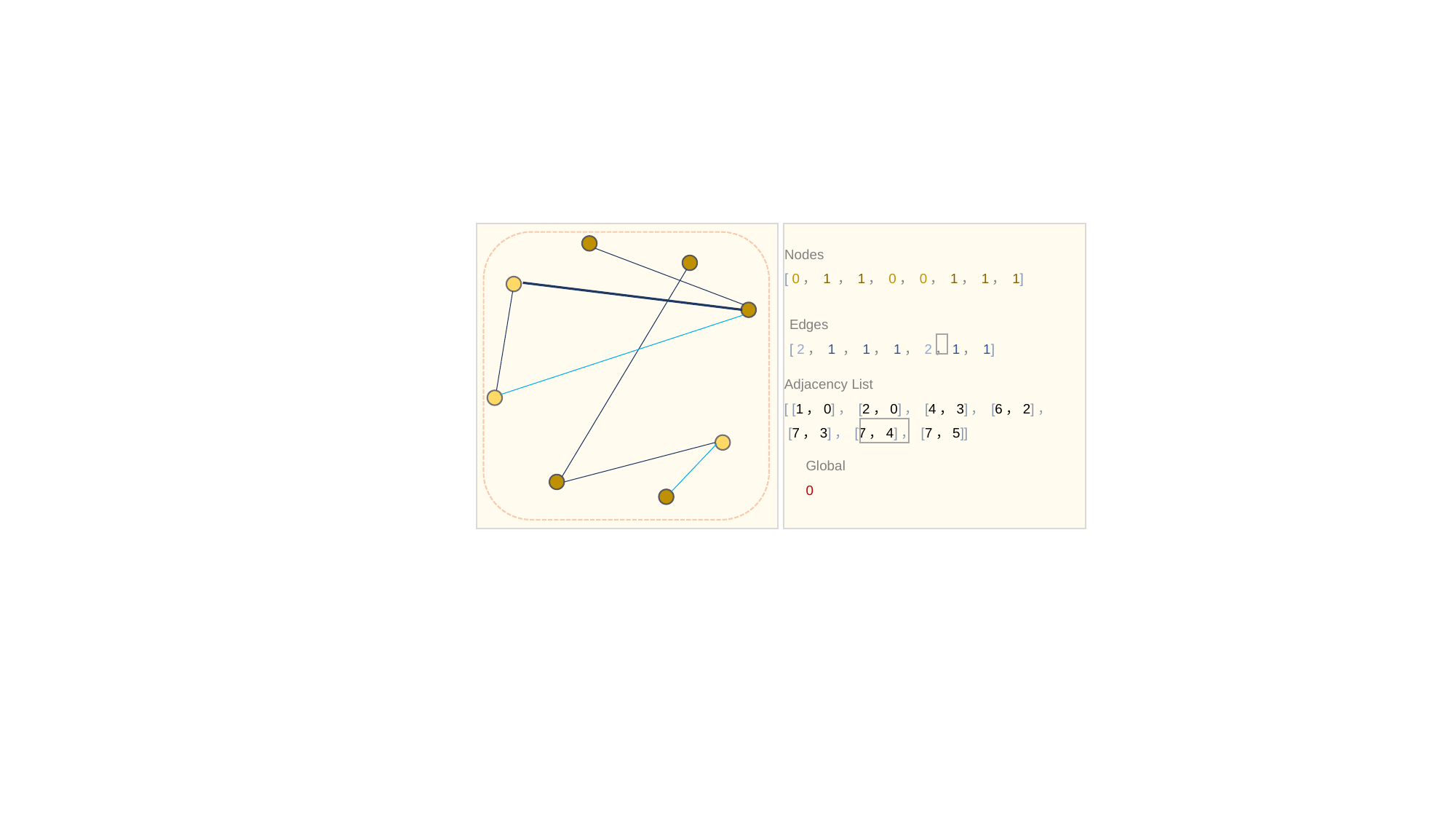

Nodes
[ 0， 1 ， 1， 0， 0， 1， 1， 1]

Edges
[ 2， 1 ， 1， 1， 2，1， 1]

Adjacency List
[ [1，0]， [2，0]， [4，3]， [6，2]，
 [7，3]， [7，4]， [7，5]]

Global
0